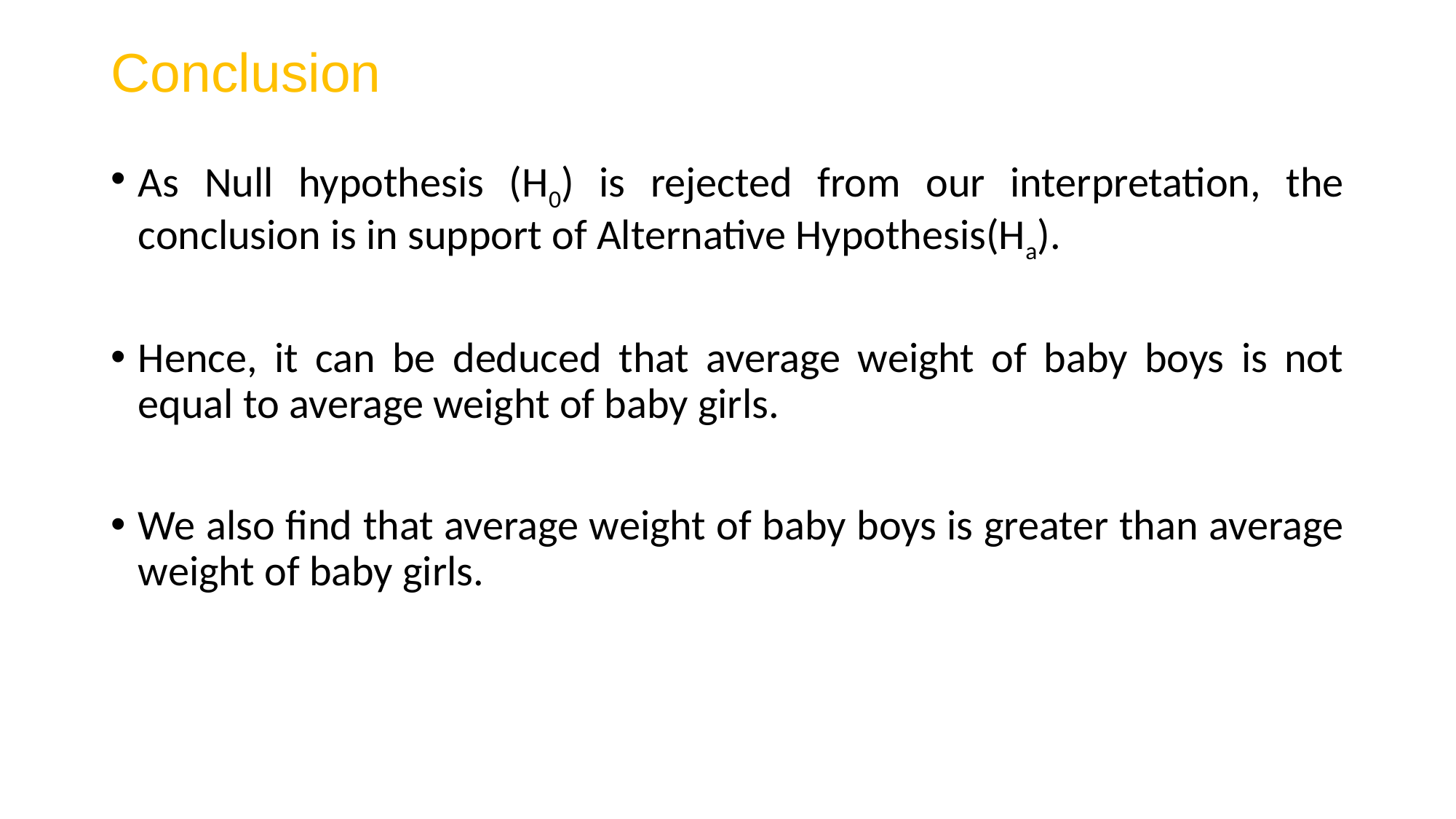

# Conclusion
As Null hypothesis (H0) is rejected from our interpretation, the conclusion is in support of Alternative Hypothesis(Ha).

Hence, it can be deduced that average weight of baby boys is not equal to average weight of baby girls.

We also find that average weight of baby boys is greater than average weight of baby girls.